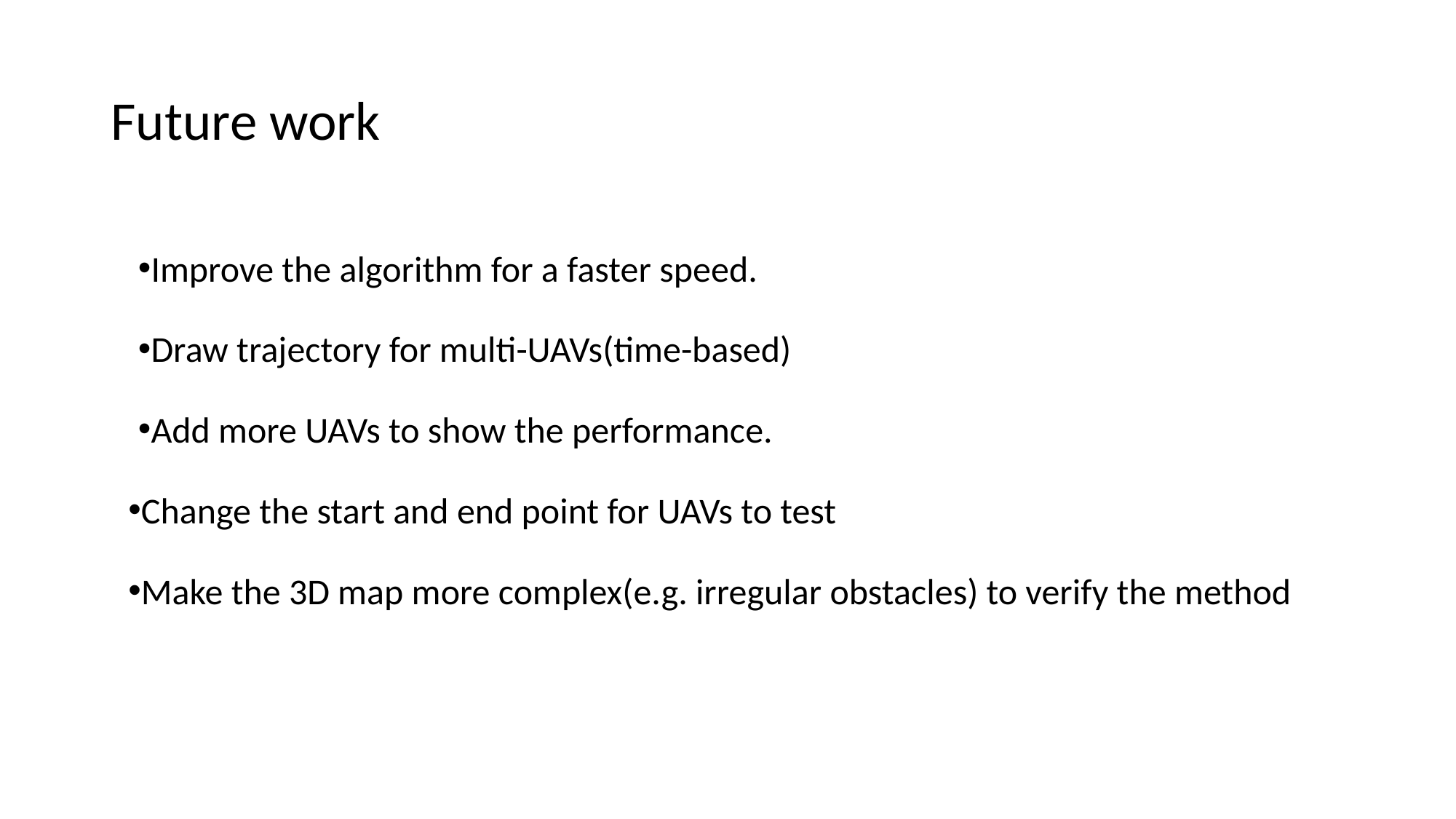

# Future work
Improve the algorithm for a faster speed.
Draw trajectory for multi-UAVs(time-based)
Add more UAVs to show the performance.
Change the start and end point for UAVs to test
Make the 3D map more complex(e.g. irregular obstacles) to verify the method